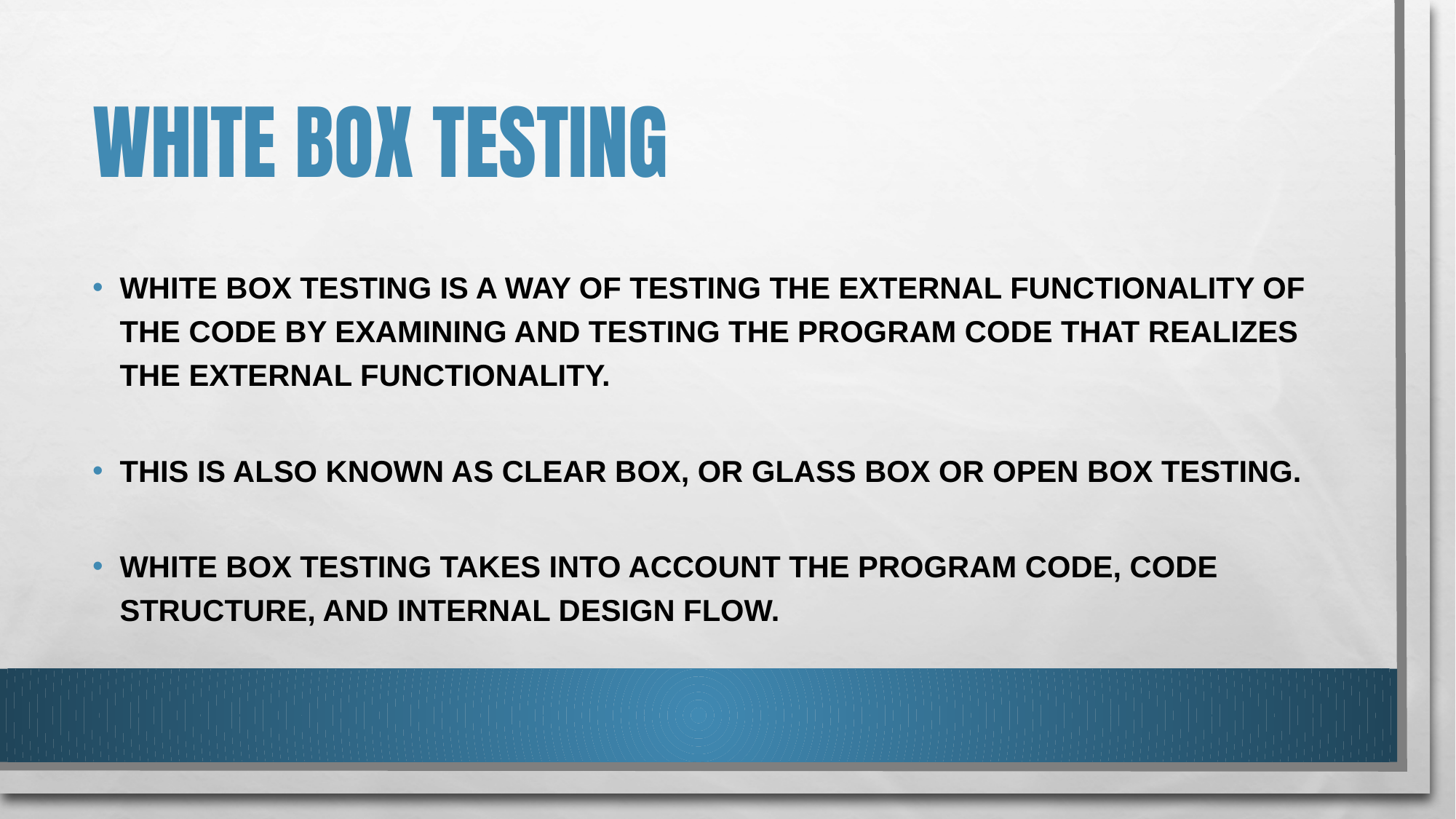

# WHITE BOX TESTING
WHITE BOX TESTING IS A WAY OF TESTING THE EXTERNAL FUNCTIONALITY OF THE CODE BY EXAMINING AND TESTING THE PROGRAM CODE THAT REALIZES THE EXTERNAL FUNCTIONALITY.

THIS IS ALSO KNOWN AS CLEAR BOX, OR GLASS BOX OR OPEN BOX TESTING.

WHITE BOX TESTING TAKES INTO ACCOUNT THE PROGRAM CODE, CODE STRUCTURE, AND INTERNAL DESIGN FLOW.